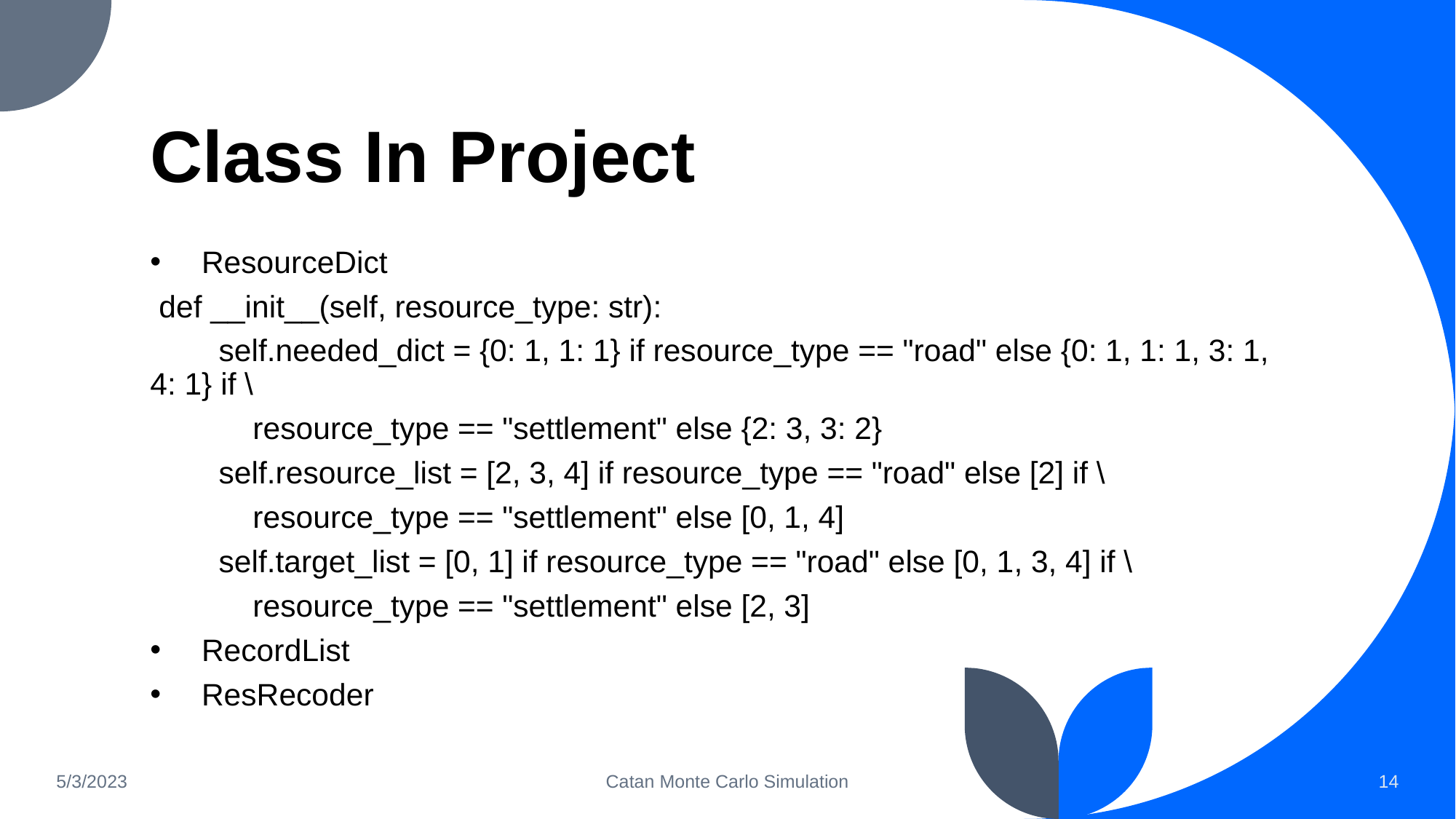

# Class In Project
ResourceDict
 def __init__(self, resource_type: str):
        self.needed_dict = {0: 1, 1: 1} if resource_type == "road" else {0: 1, 1: 1, 3: 1, 4: 1} if \
            resource_type == "settlement" else {2: 3, 3: 2}
        self.resource_list = [2, 3, 4] if resource_type == "road" else [2] if \
            resource_type == "settlement" else [0, 1, 4]
        self.target_list = [0, 1] if resource_type == "road" else [0, 1, 3, 4] if \
            resource_type == "settlement" else [2, 3]
RecordList
ResRecoder

5/3/2023
Catan Monte Carlo Simulation
14